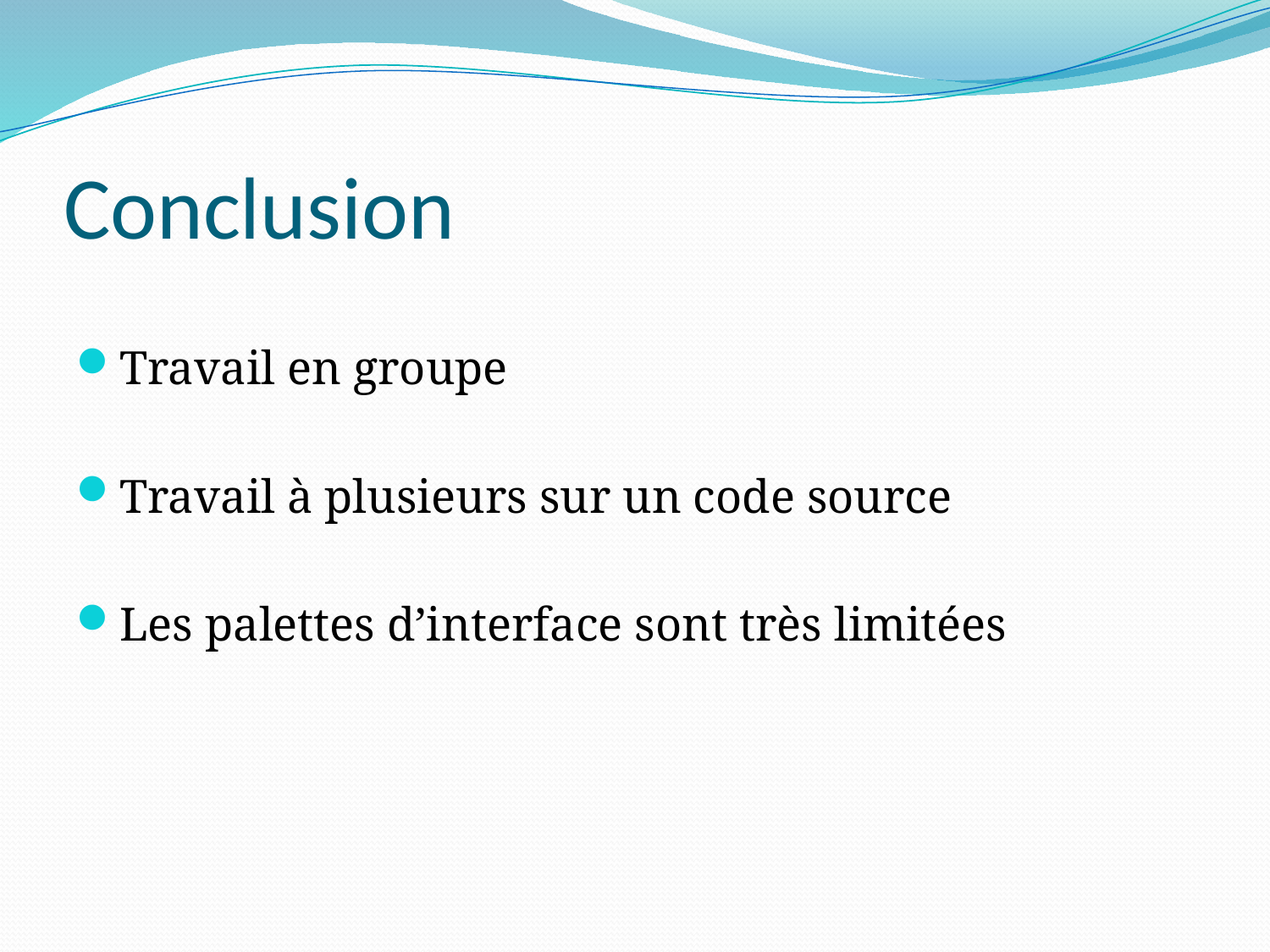

# Conclusion

Travail en groupe

Travail à plusieurs sur un code source

Les palettes d’interface sont très limitées